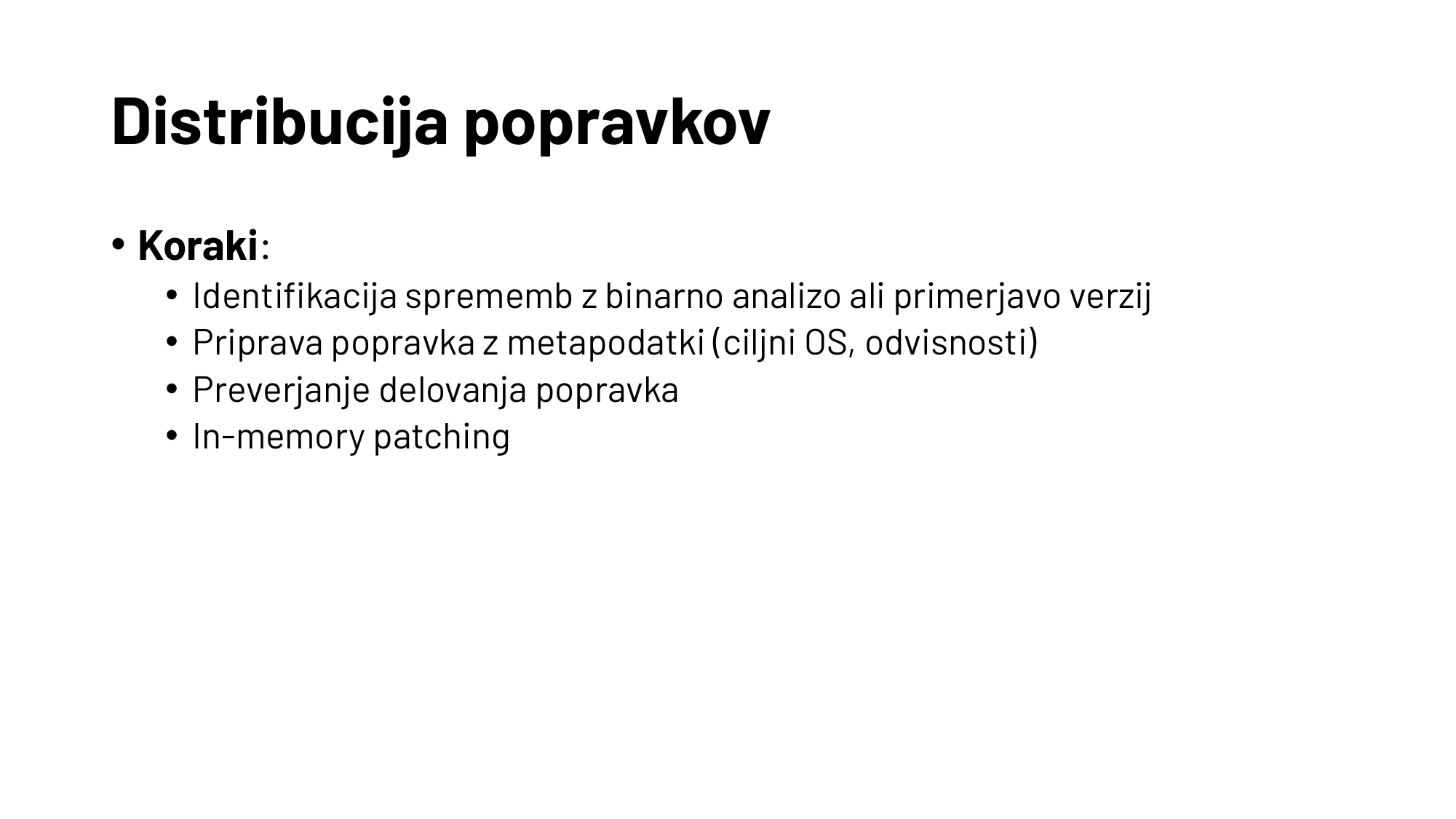

# Distribucija popravkov
Koraki:
Identifikacija sprememb z binarno analizo ali primerjavo verzij
Priprava popravka z metapodatki (ciljni OS, odvisnosti)
Preverjanje delovanja popravka
In-memory patching